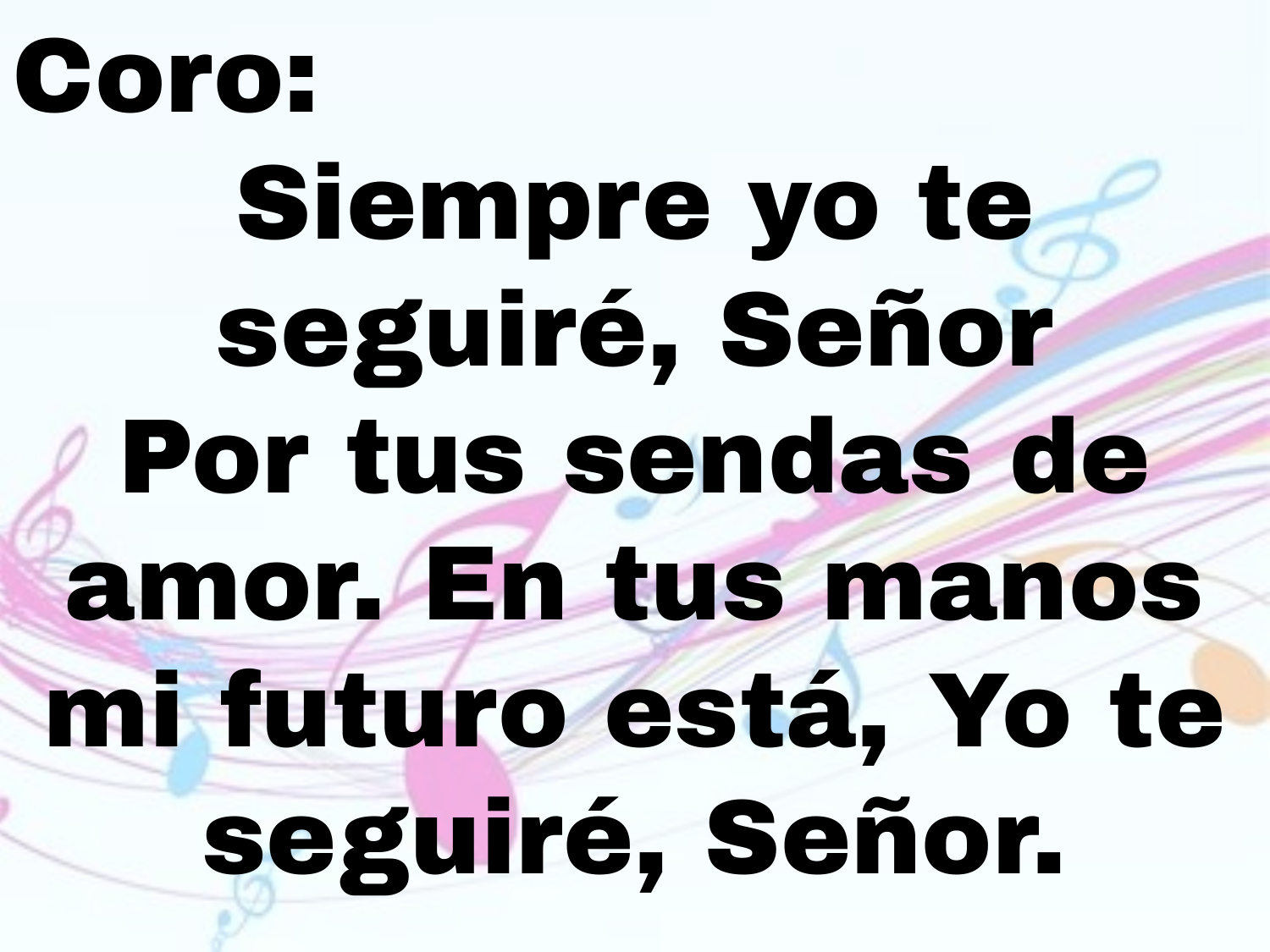

Coro:
Siempre yo te seguiré, Señor
Por tus sendas de amor. En tus manos mi futuro está, Yo te seguiré, Señor.